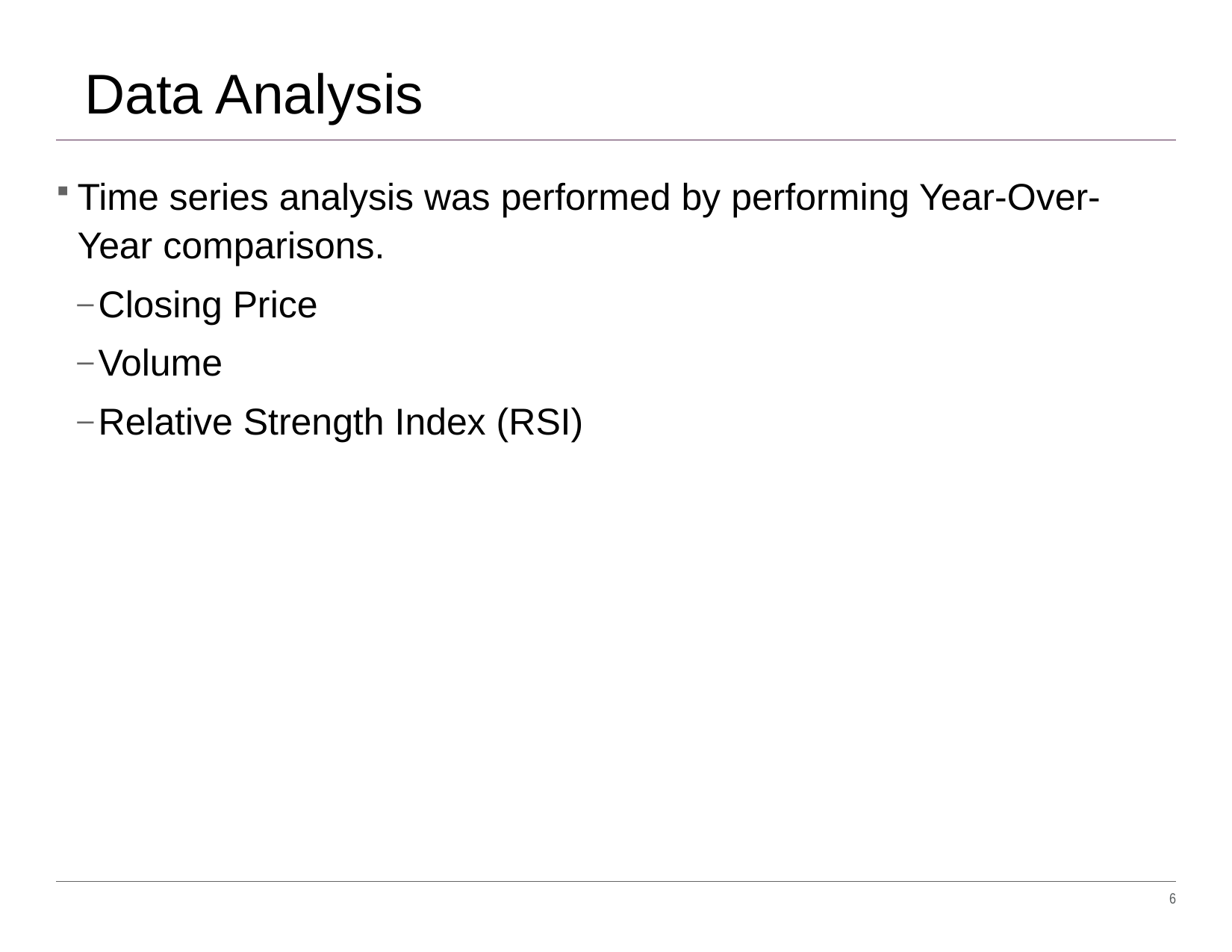

# Data Analysis
Time series analysis was performed by performing Year-Over-Year comparisons.
Closing Price
Volume
Relative Strength Index (RSI)